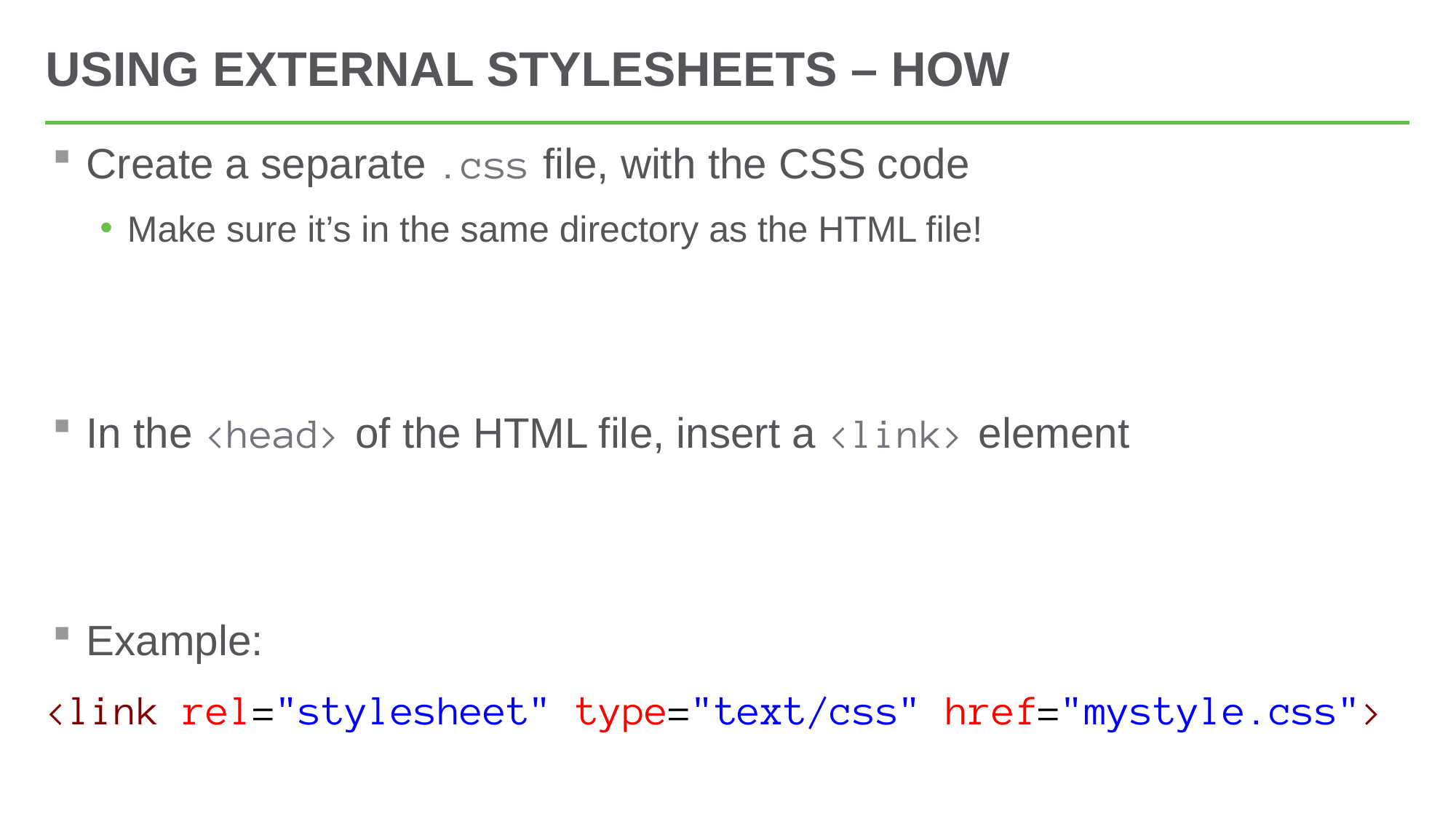

# Using external stylesheets – How
Create a separate .css file, with the CSS code
Make sure it’s in the same directory as the HTML file!

In the <head> of the HTML file, insert a <link> element

Example:
<link rel="stylesheet" type="text/css" href="mystyle.css">